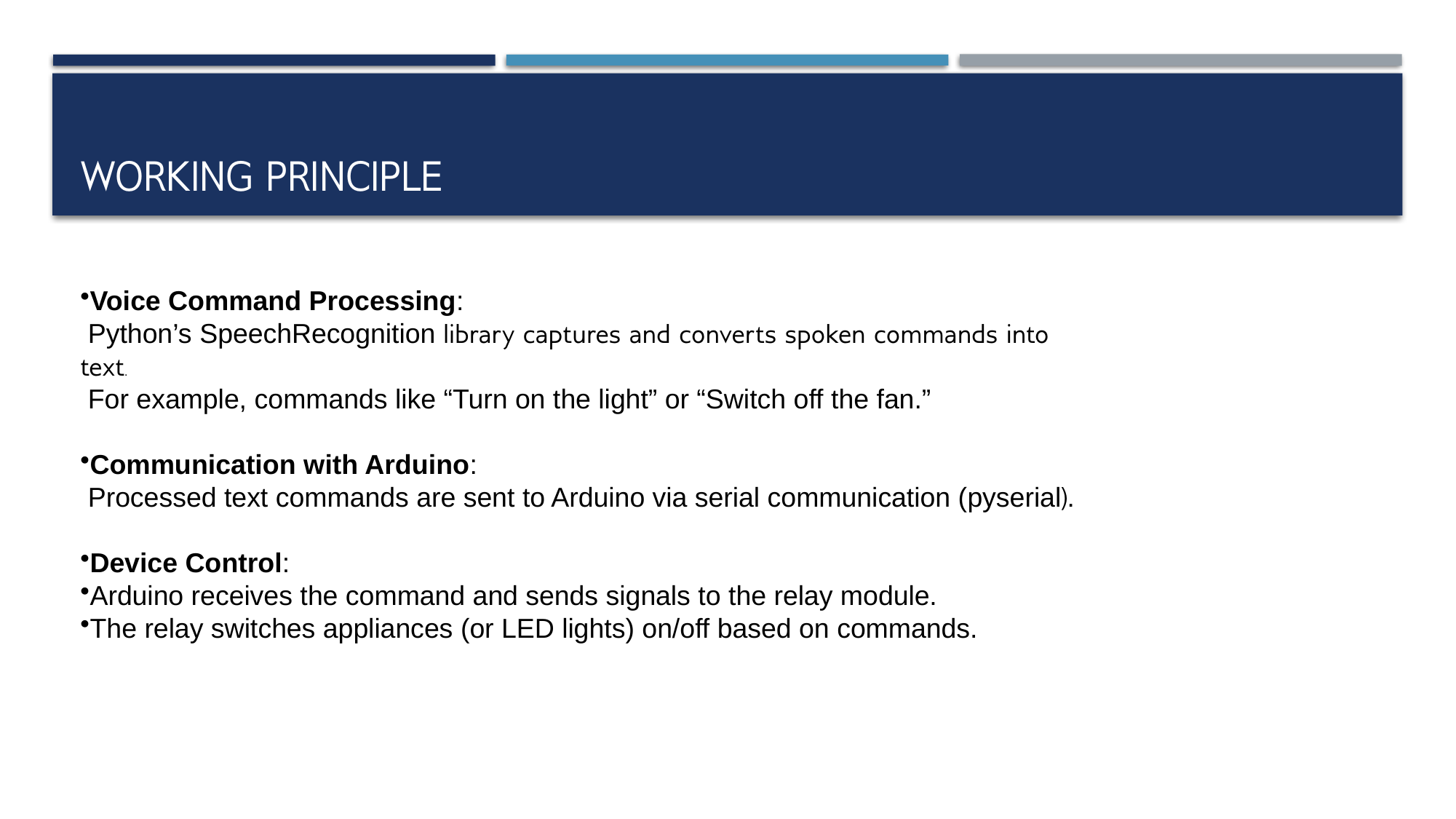

# Working Principle
Voice Command Processing:
 Python’s SpeechRecognition library captures and converts spoken commands into text.
 For example, commands like “Turn on the light” or “Switch off the fan.”

Communication with Arduino:
 Processed text commands are sent to Arduino via serial communication (pyserial).

Device Control:
Arduino receives the command and sends signals to the relay module.
The relay switches appliances (or LED lights) on/off based on commands.